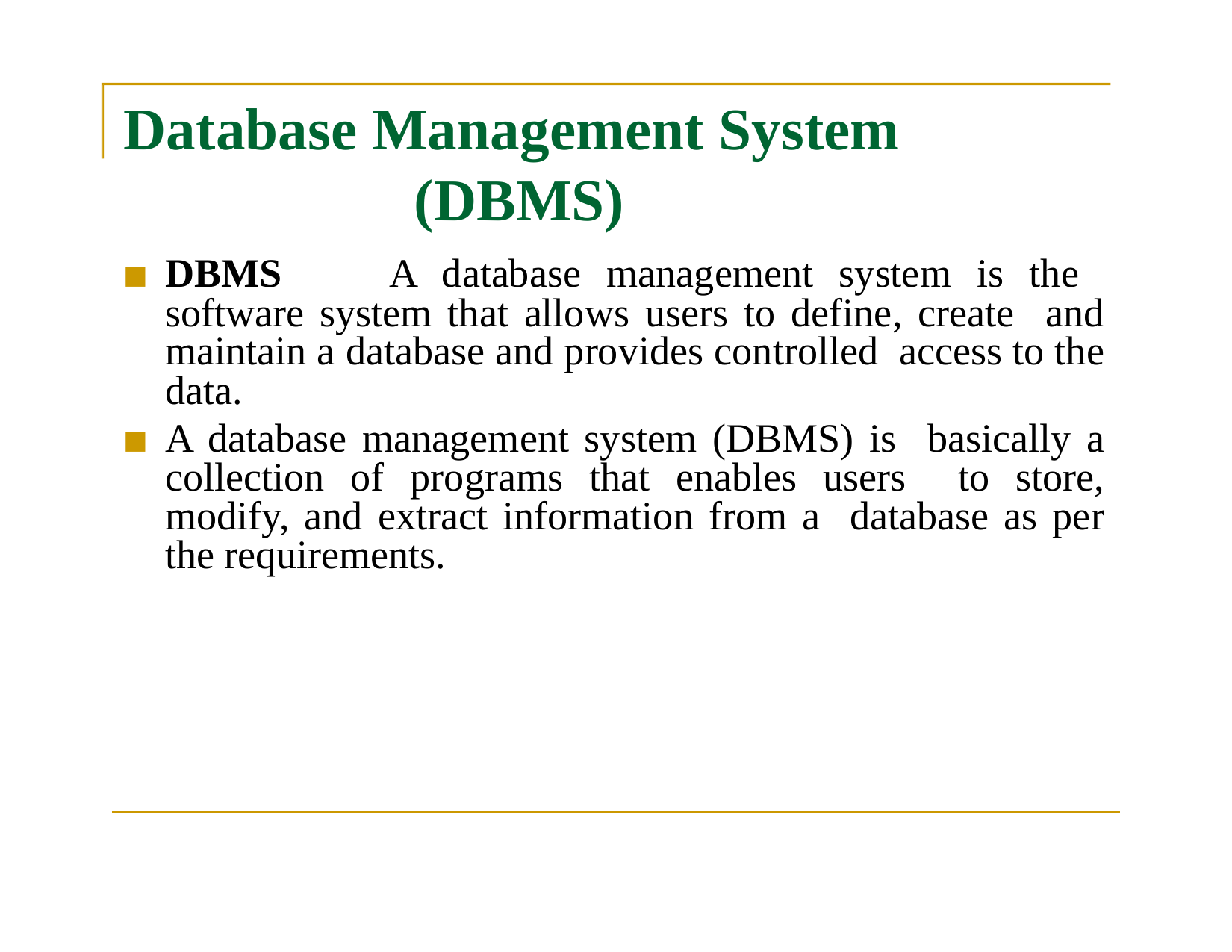

# Database Management System  (DBMS)
DBMS	A database management system is the  software system that allows users to define, create  and maintain a database and provides controlled  access to the data.
A database management system (DBMS) is  basically a collection of programs that enables users  to store, modify, and extract information from a  database as per the requirements.